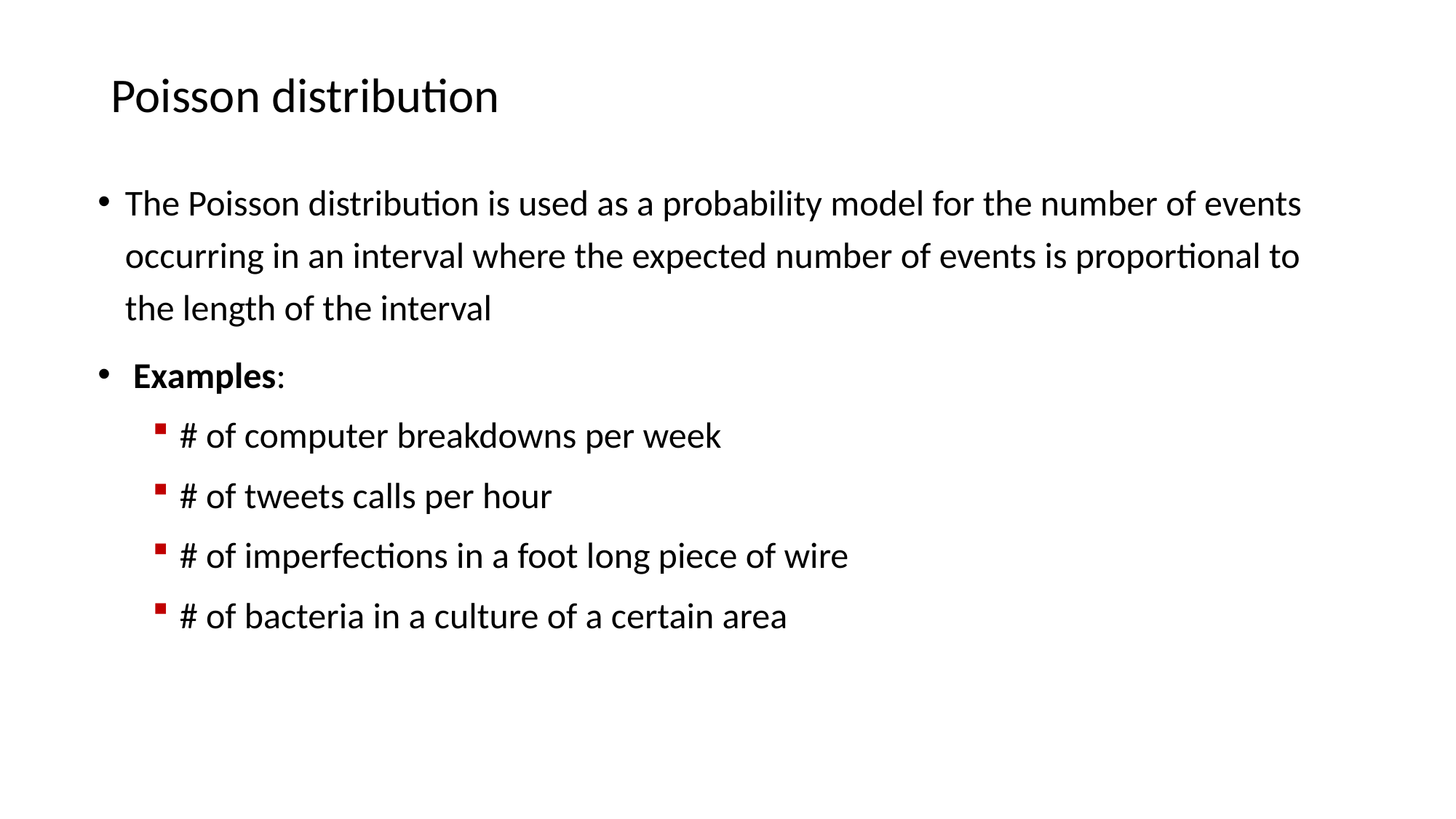

# Poisson distribution
The Poisson distribution is used as a probability model for the number of events occurring in an interval where the expected number of events is proportional to the length of the interval
 Examples:
# of computer breakdowns per week
# of tweets calls per hour
# of imperfections in a foot long piece of wire
# of bacteria in a culture of a certain area